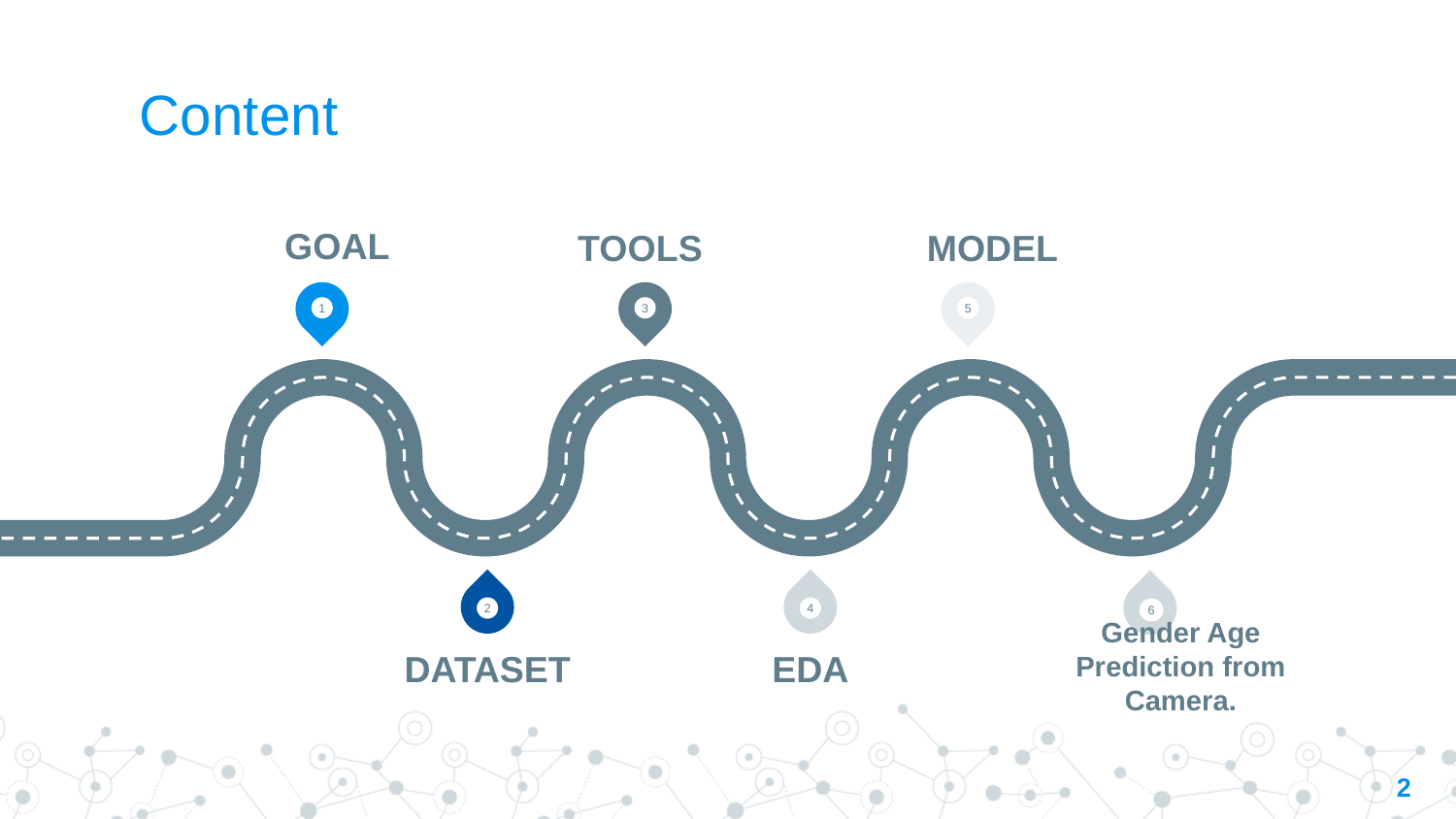

# Content
GOAL
TOOLS
MODEL

1

3

5

2

4

6
DATASET
EDA

Gender Age Prediction from Camera.
2